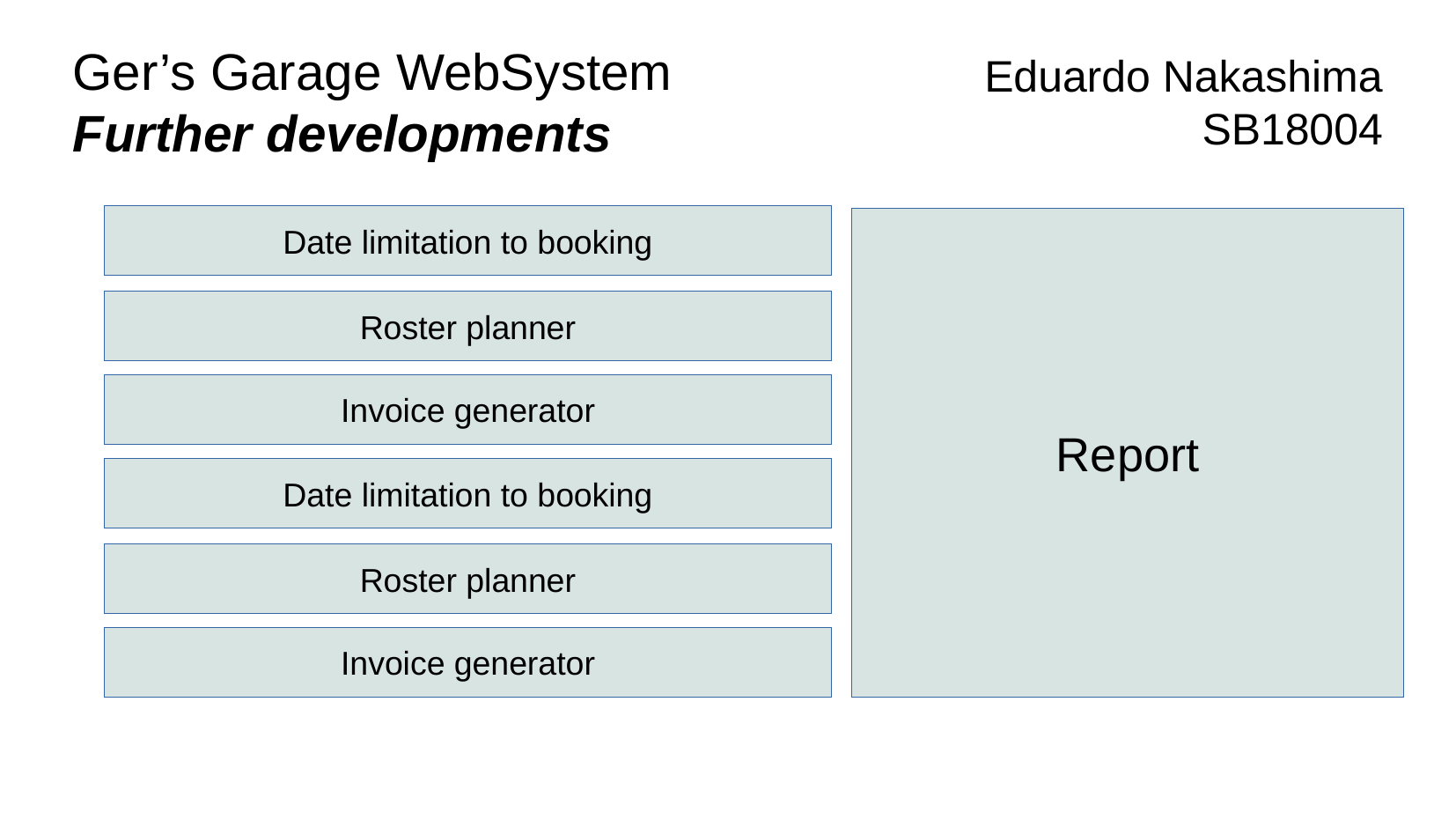

Ger’s Garage WebSystem
Further developments
Eduardo Nakashima
SB18004
Date limitation to booking
Report
Roster planner
Invoice generator
Date limitation to booking
Roster planner
Invoice generator